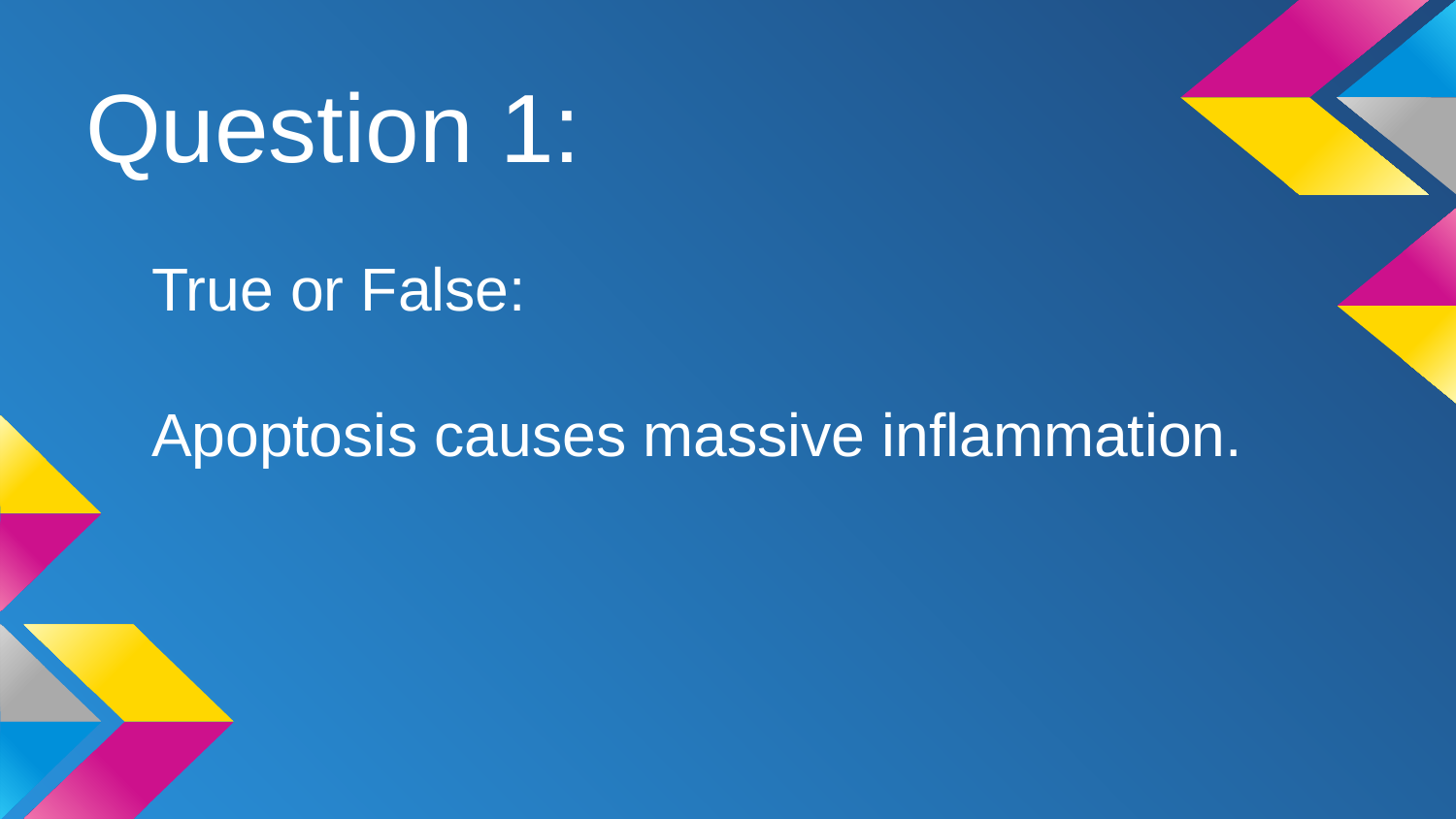

# Question 1:
True or False:

Apoptosis causes massive inflammation.